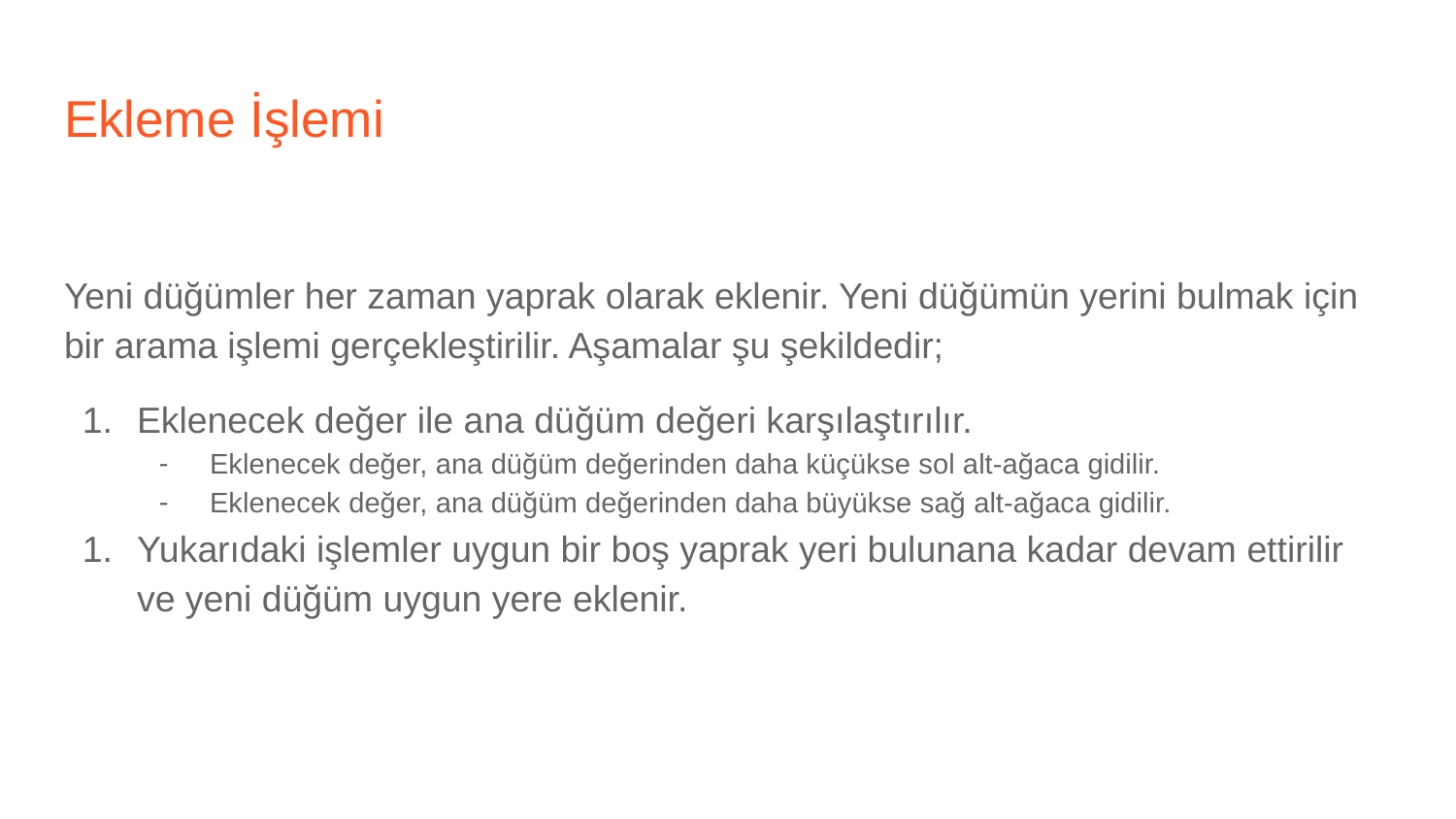

# Ekleme İşlemi

Yeni düğümler her zaman yaprak olarak eklenir. Yeni düğümün yerini bulmak için bir arama işlemi gerçekleştirilir. Aşamalar şu şekildedir;
Eklenecek değer ile ana düğüm değeri karşılaştırılır.
Eklenecek değer, ana düğüm değerinden daha küçükse sol alt-ağaca gidilir.
Eklenecek değer, ana düğüm değerinden daha büyükse sağ alt-ağaca gidilir.
Yukarıdaki işlemler uygun bir boş yaprak yeri bulunana kadar devam ettirilir ve yeni düğüm uygun yere eklenir.